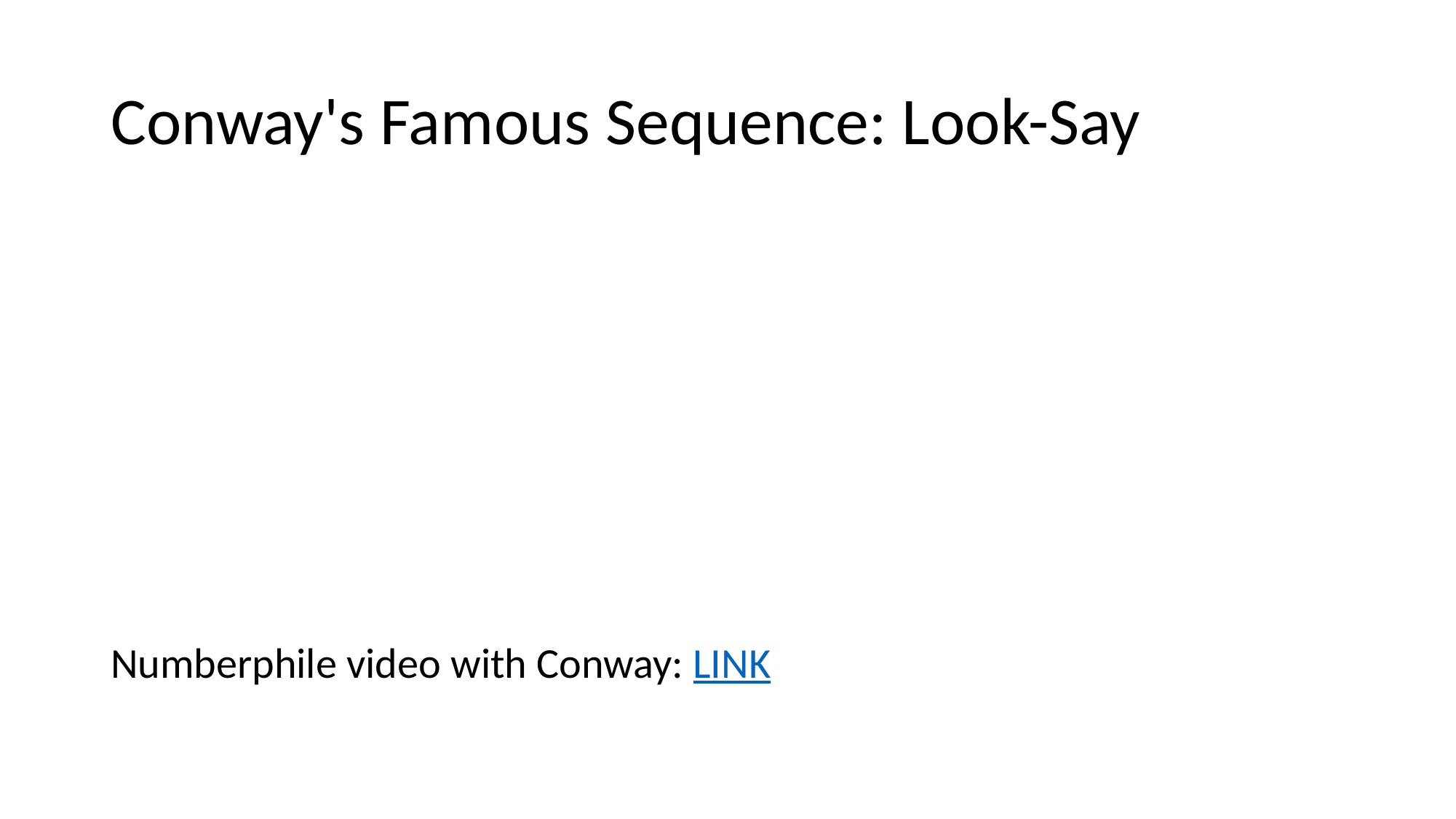

# Conway's Famous Sequence: Look-Say
Numberphile video with Conway: LINK